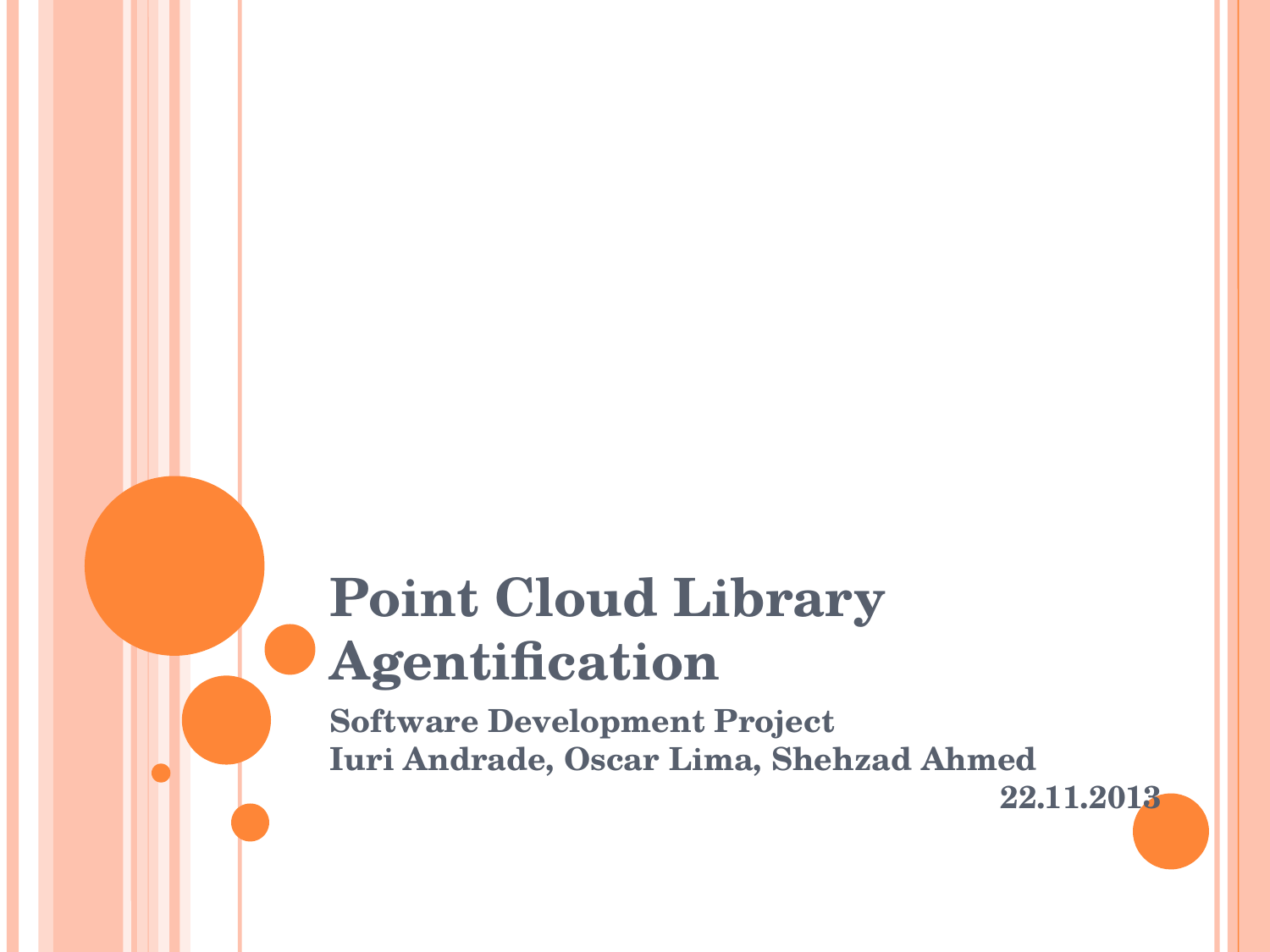

Point Cloud Library Agentification
Software Development Project
Iuri Andrade, Oscar Lima, Shehzad Ahmed
22.11.2013